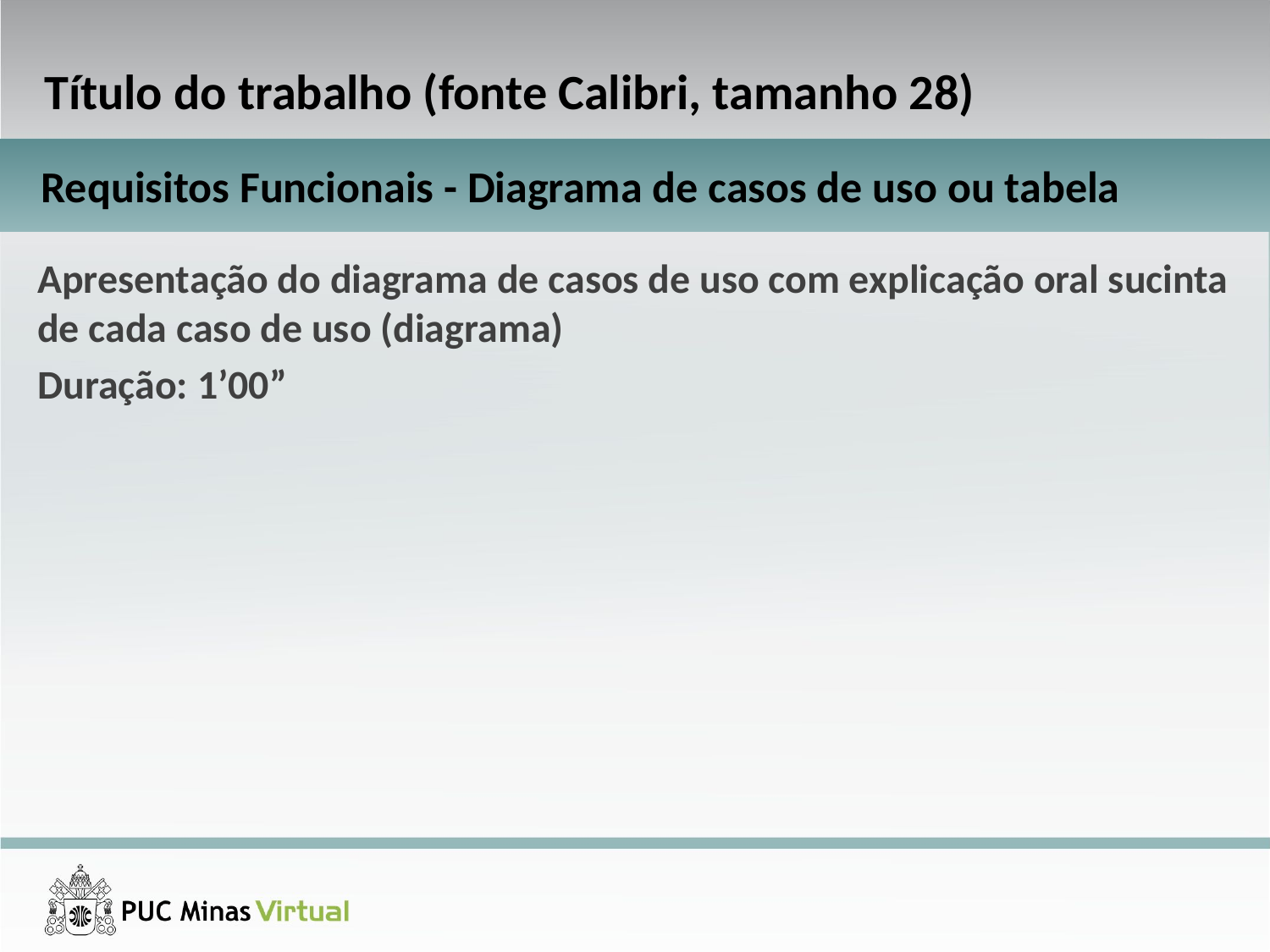

Título do trabalho (fonte Calibri, tamanho 28)

Requisitos Funcionais - Diagrama de casos de uso ou tabela
Apresentação do diagrama de casos de uso com explicação oral sucinta de cada caso de uso (diagrama)
Duração: 1’00”